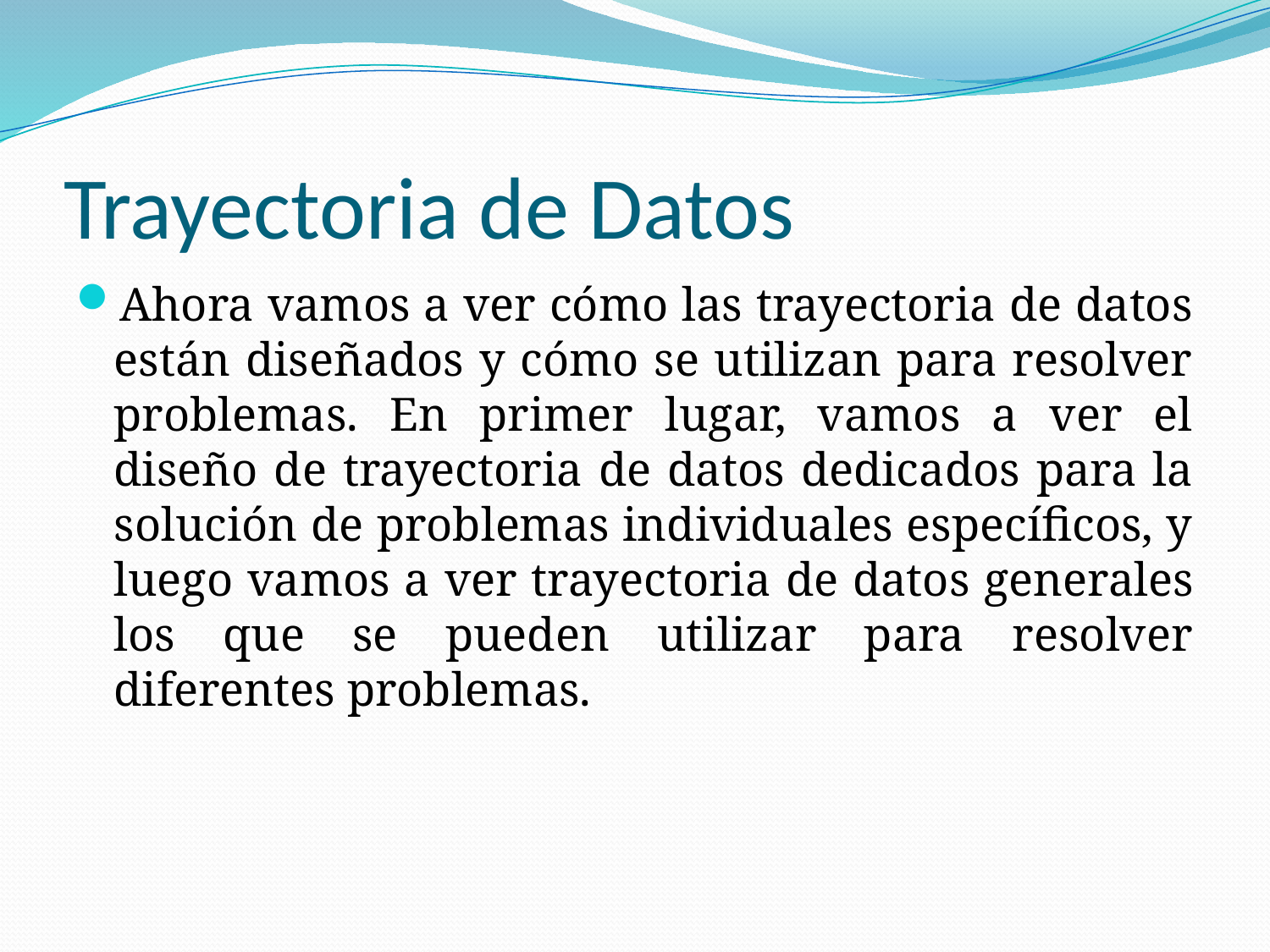

# Trayectoria de Datos
Ahora vamos a ver cómo las trayectoria de datos están diseñados y cómo se utilizan para resolver problemas. En primer lugar, vamos a ver el diseño de trayectoria de datos dedicados para la solución de problemas individuales específicos, y luego vamos a ver trayectoria de datos generales los que se pueden utilizar para resolver diferentes problemas.